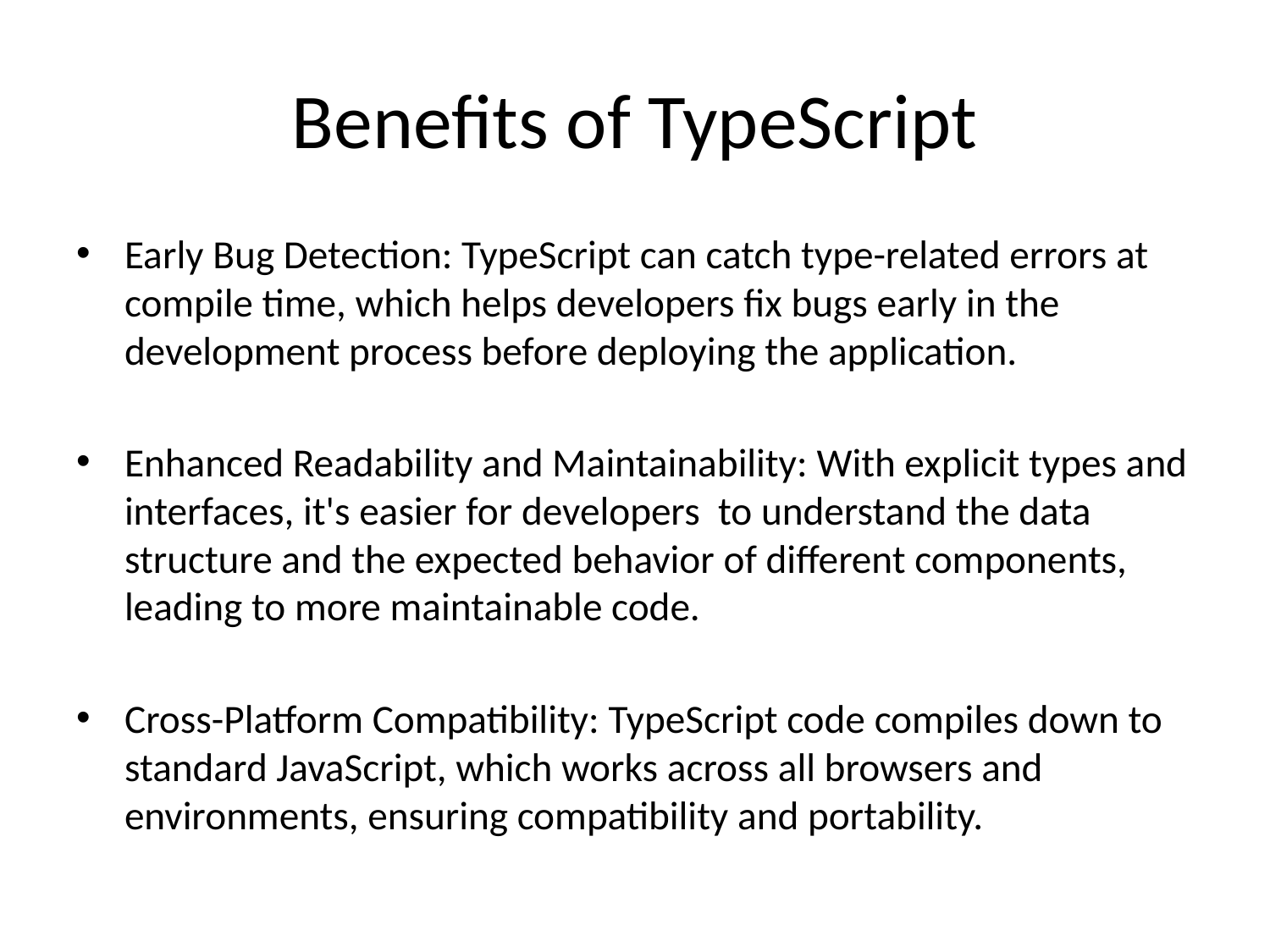

# Benefits of TypeScript
Early Bug Detection: TypeScript can catch type-related errors at compile time, which helps developers fix bugs early in the development process before deploying the application.

Enhanced Readability and Maintainability: With explicit types and interfaces, it's easier for developers  to understand the data structure and the expected behavior of different components, leading to more maintainable code.

Cross-Platform Compatibility: TypeScript code compiles down to standard JavaScript, which works across all browsers and environments, ensuring compatibility and portability.